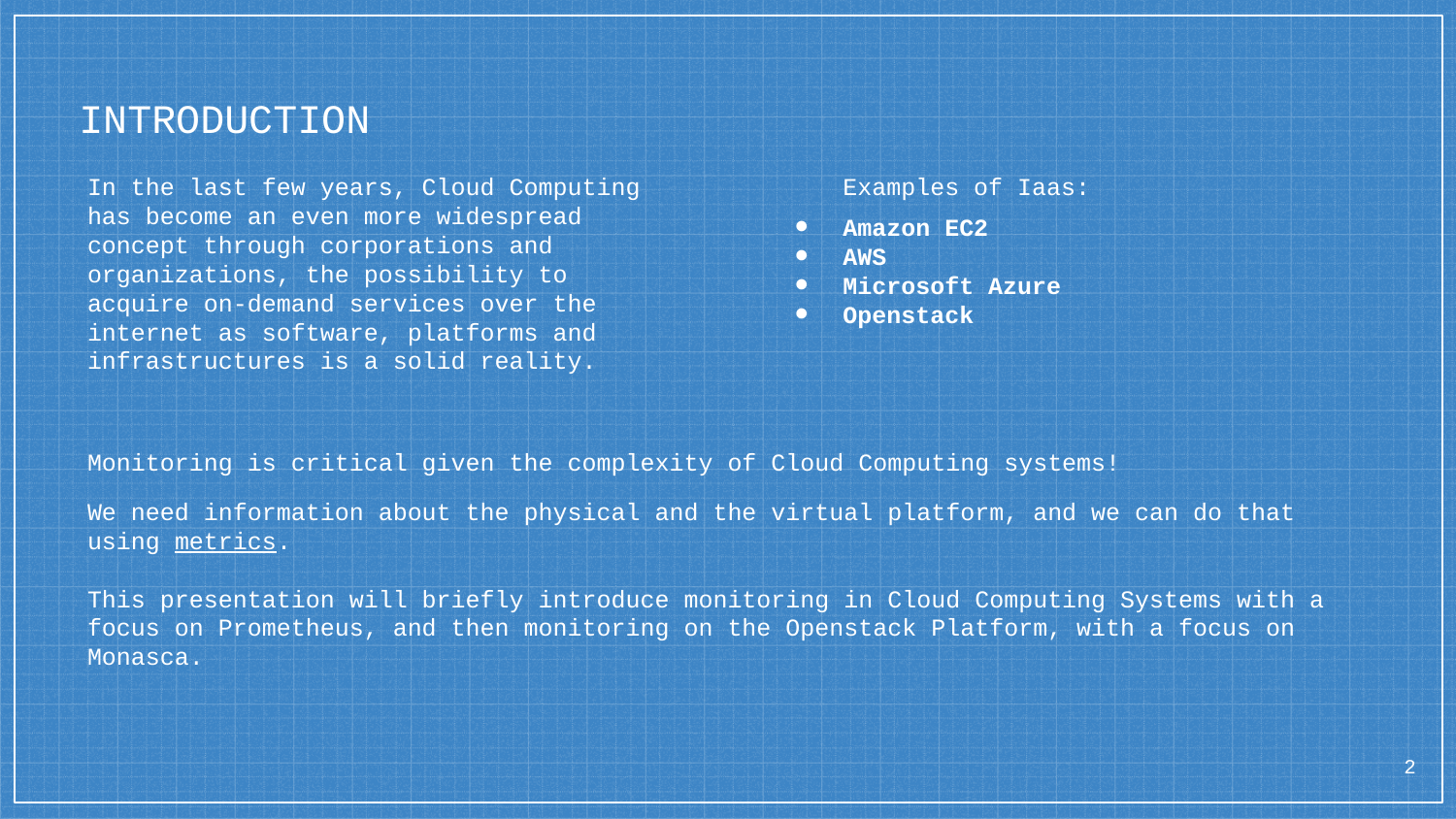

# INTRODUCTION
In the last few years, Cloud Computing has become an even more widespread concept through corporations and organizations, the possibility to acquire on-demand services over the internet as software, platforms and infrastructures is a solid reality.
Examples of Iaas:
Amazon EC2
AWS
Microsoft Azure
Openstack
Monitoring is critical given the complexity of Cloud Computing systems!
We need information about the physical and the virtual platform, and we can do that using metrics.
This presentation will briefly introduce monitoring in Cloud Computing Systems with a focus on Prometheus, and then monitoring on the Openstack Platform, with a focus on Monasca.

2